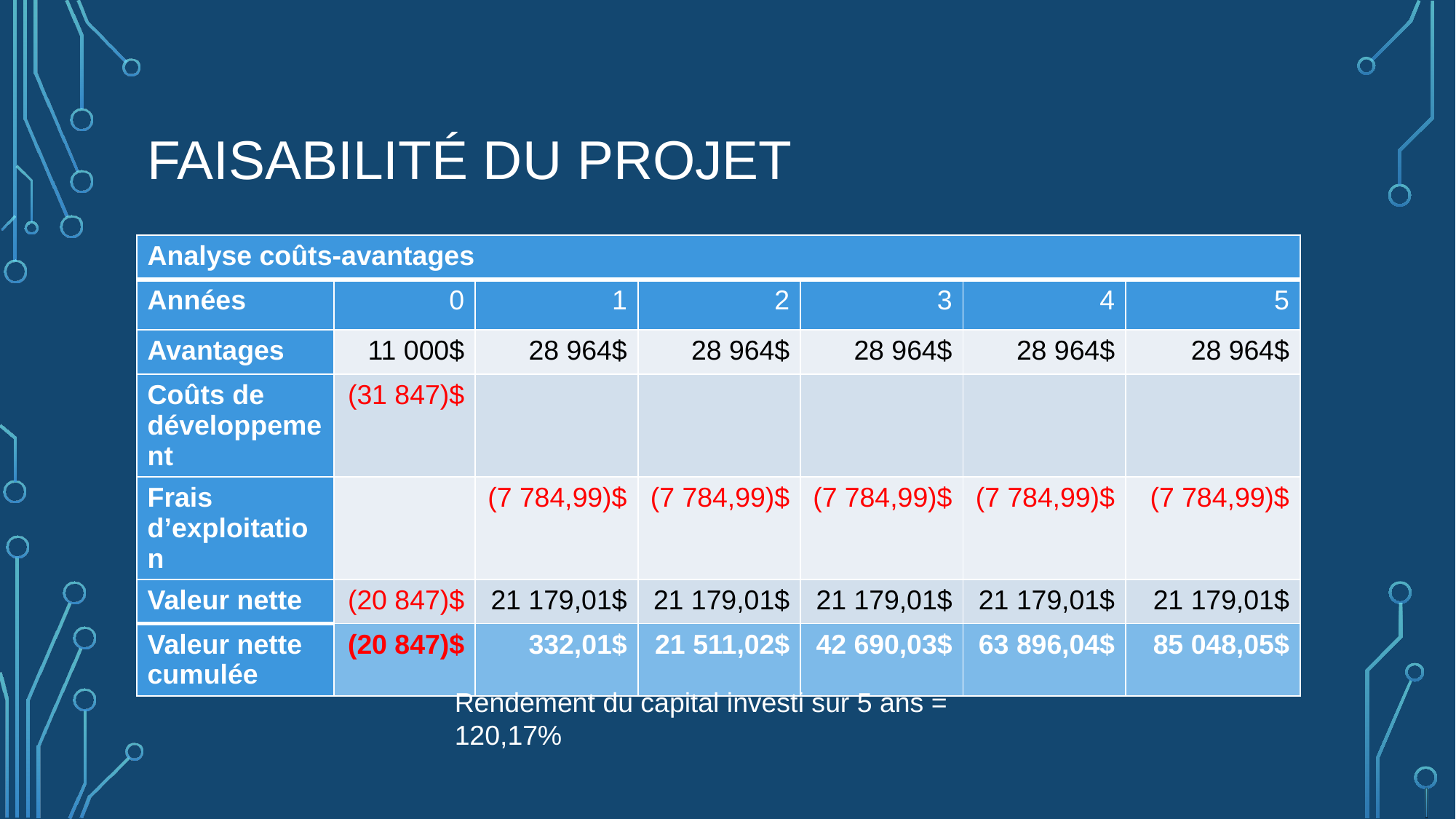

# Faisabilité du projet
| Analyse coûts-avantages |  |  |  |  |  |  |
| --- | --- | --- | --- | --- | --- | --- |
| Années | 0 | 1 | 2 | 3 | 4 | 5 |
| Avantages | 11 000$ | 28 964$ | 28 964$ | 28 964$ | 28 964$ | 28 964$ |
| Coûts de développement | (31 847)$ |  |  |  |  |  |
| Frais d’exploitation |  | (7 784,99)$ | (7 784,99)$ | (7 784,99)$ | (7 784,99)$ | (7 784,99)$ |
| Valeur nette | (20 847)$ | 21 179,01$ | 21 179,01$ | 21 179,01$ | 21 179,01$ | 21 179,01$ |
| Valeur nette cumulée | (20 847)$ | 332,01$ | 21 511,02$ | 42 690,03$ | 63 896,04$ | 85 048,05$ |
Rendement du capital investi sur 5 ans = 120,17%